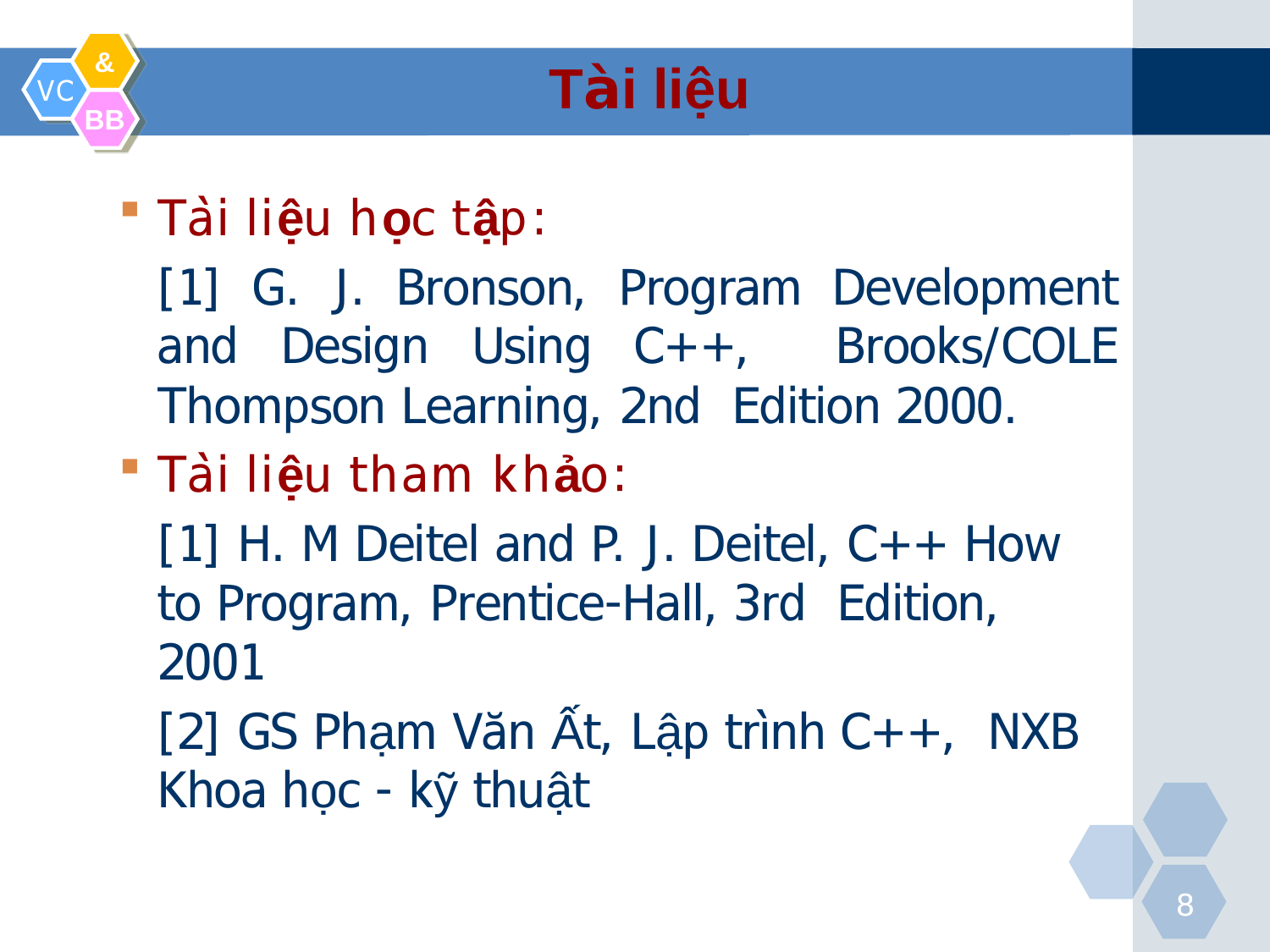

Tài liệu
Tài liệu học tập:
	[1] G. J. Bronson, Program Development and Design Using C++,  Brooks/COLE Thompson Learning, 2nd  Edition 2000.
Tài liệu tham khảo:
	[1] H. M Deitel and P. J. Deitel, C++ How to Program, Prentice-Hall, 3rd  Edition, 2001
	[2] GS Phạm Văn Ất, Lập trình C++,  NXB Khoa học - kỹ thuật